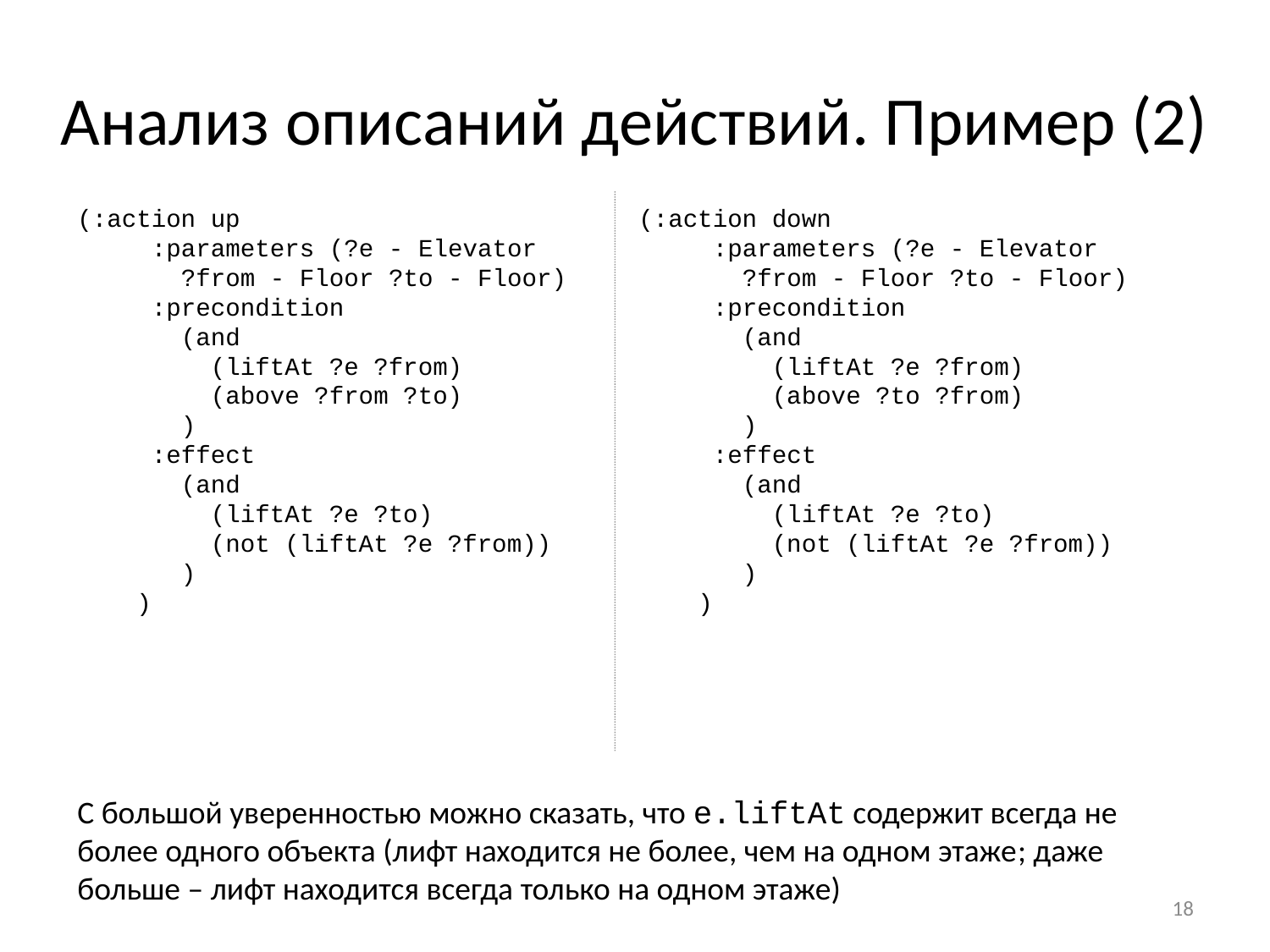

# Анализ описаний действий. Пример (2)
(:action up
     :parameters (?e - Elevator
       ?from - Floor ?to - Floor)
     :precondition
       (and
         (liftAt ?e ?from)
         (above ?from ?to)
       )
     :effect
       (and
         (liftAt ?e ?to)
         (not (liftAt ?e ?from))
       )
    )
(:action down
     :parameters (?e - Elevator
       ?from - Floor ?to - Floor)
     :precondition
       (and
         (liftAt ?e ?from)
         (above ?to ?from)
       )
     :effect
       (and
         (liftAt ?e ?to)
         (not (liftAt ?e ?from))
       )
    )
С большой уверенностью можно сказать, что e.liftAt содержит всегда не более одного объекта (лифт находится не более, чем на одном этаже; даже больше – лифт находится всегда только на одном этаже)
18